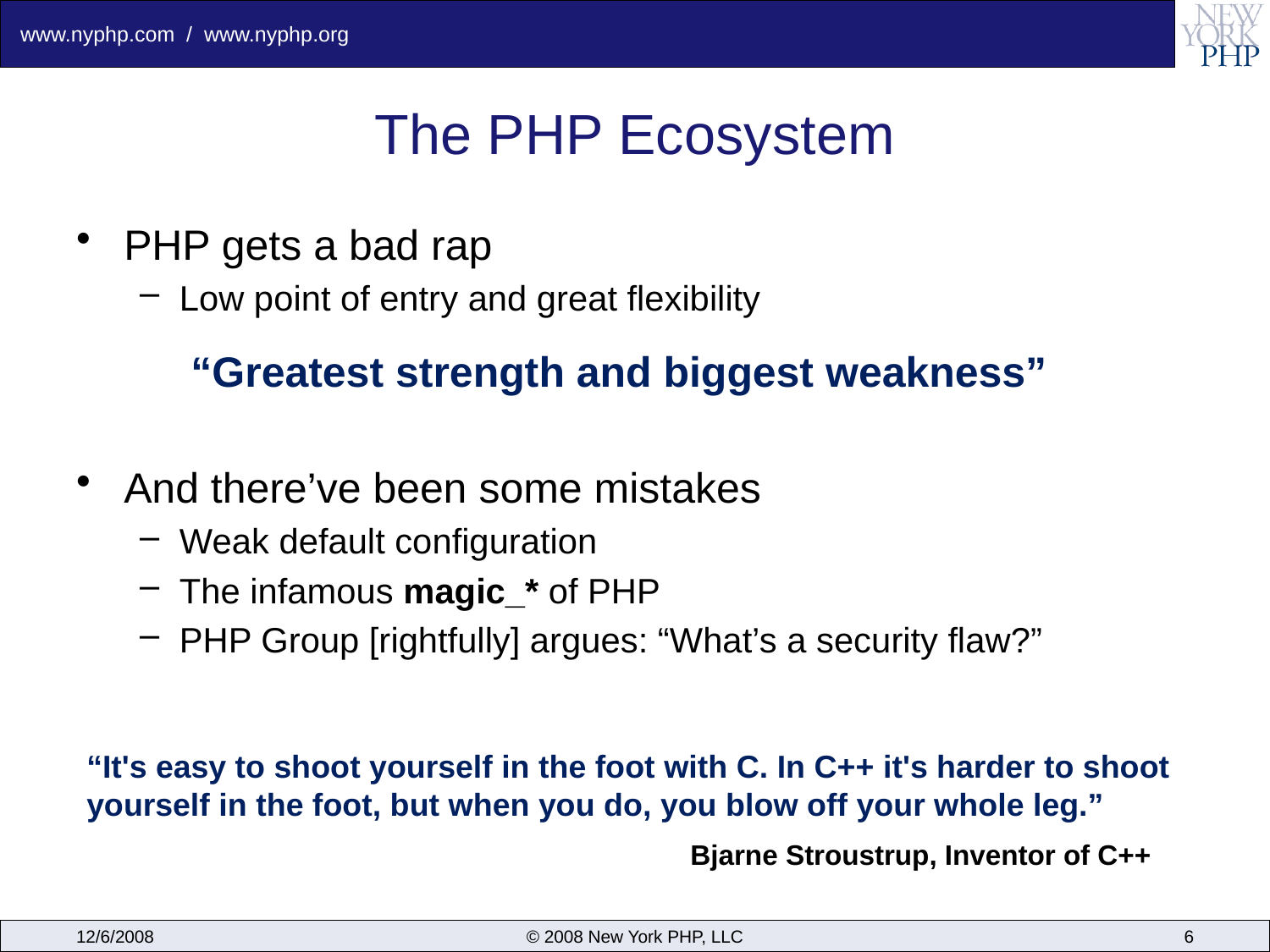

# The PHP Ecosystem
PHP gets a bad rap
Low point of entry and great flexibility

And there’ve been some mistakes
Weak default configuration
The infamous magic_* of PHP
PHP Group [rightfully] argues: “What’s a security flaw?”

“Greatest strength and biggest weakness”
“It's easy to shoot yourself in the foot with C. In C++ it's harder to shoot yourself in the foot, but when you do, you blow off your whole leg.”
Bjarne Stroustrup, Inventor of C++
12/6/2008
© 2008 New York PHP, LLC
6